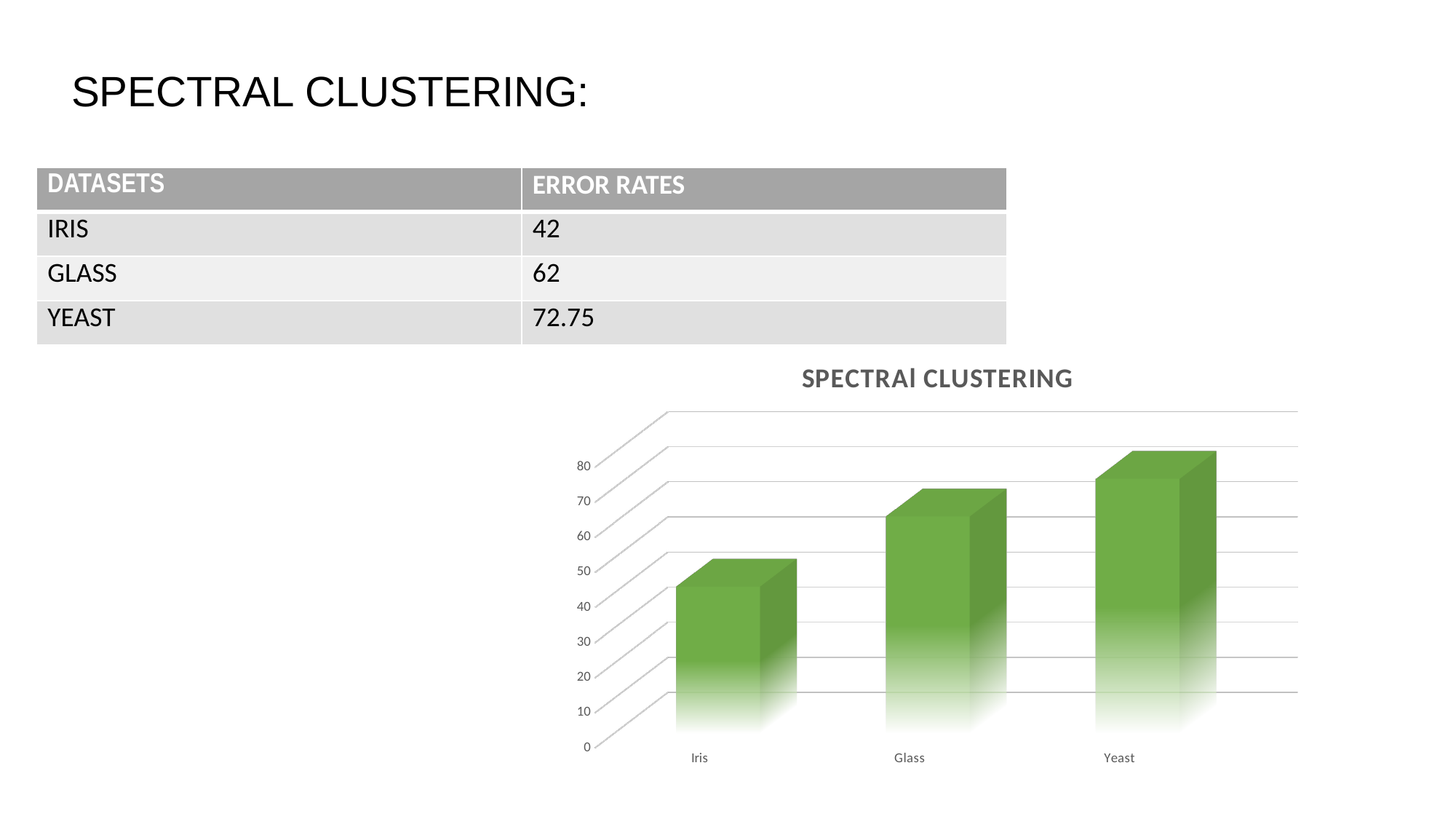

SPECTRAL CLUSTERING:
| DATASETS | ERROR RATES |
| --- | --- |
| IRIS | 42 |
| GLASS | 62 |
| YEAST | 72.75 |

[unsupported chart]